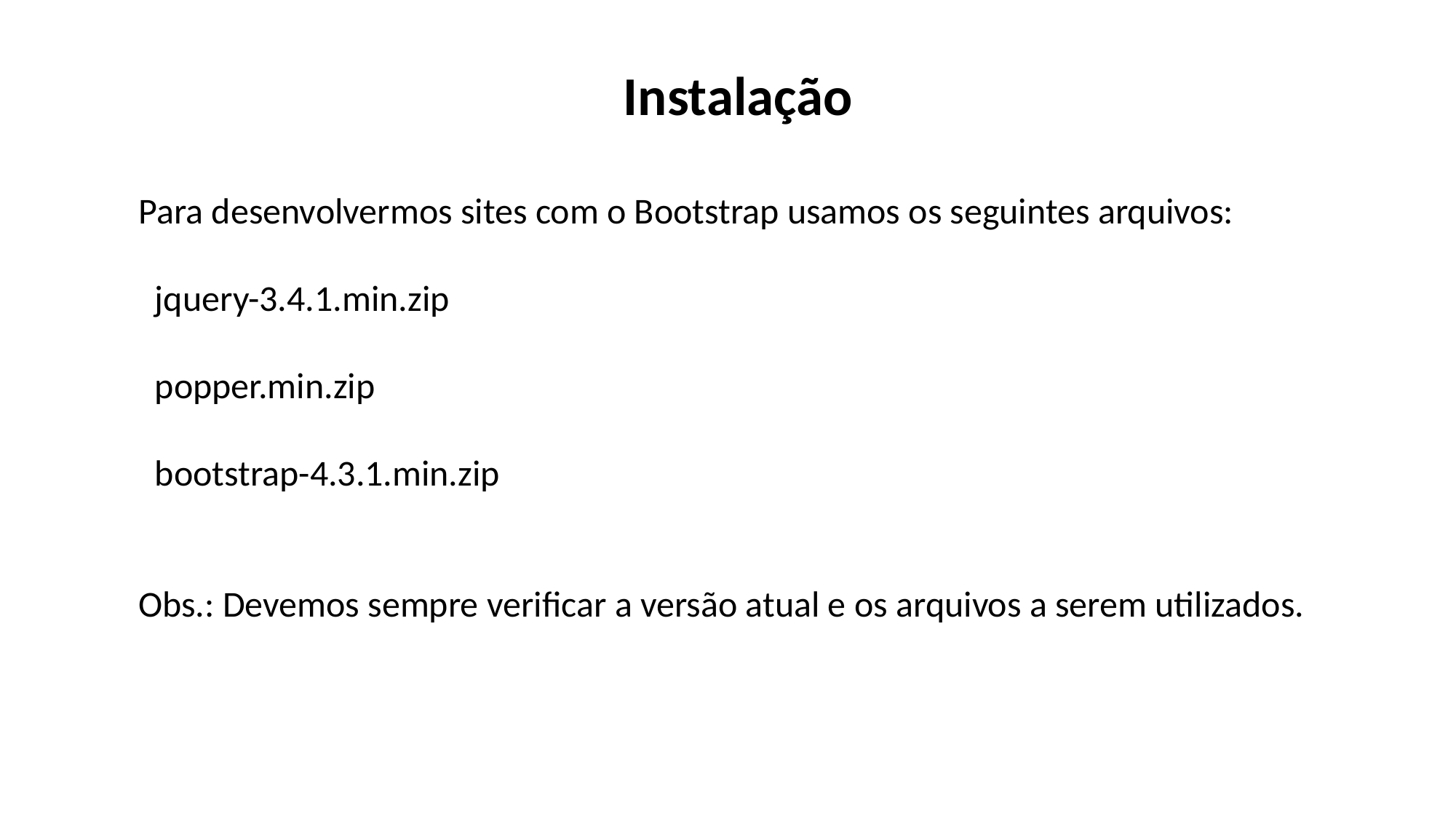

Instalação
Para desenvolvermos sites com o Bootstrap usamos os seguintes arquivos:

  jquery-3.4.1.min.zip

  popper.min.zip

  bootstrap-4.3.1.min.zip

Obs.: Devemos sempre verificar a versão atual e os arquivos a serem utilizados.